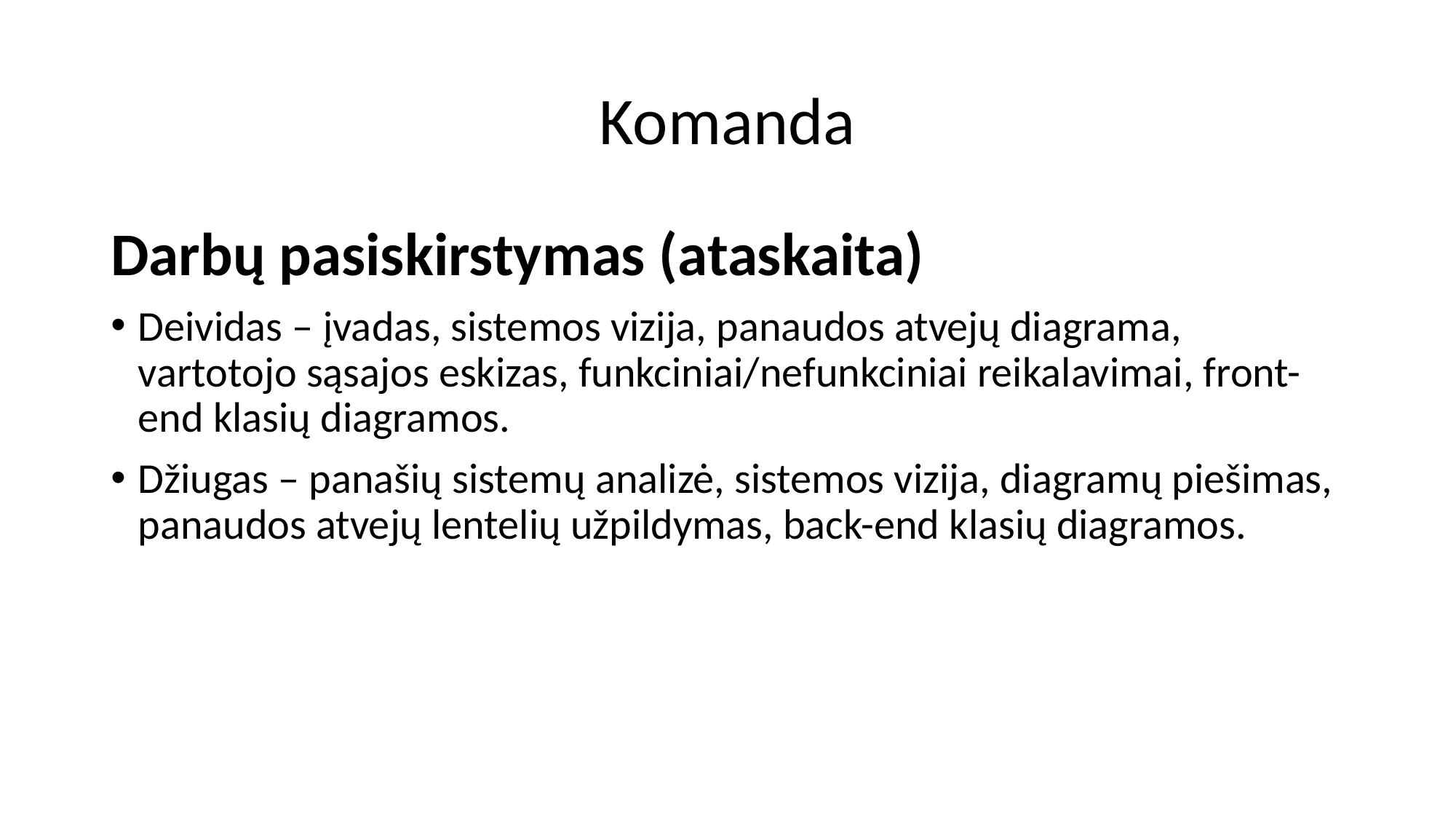

# Komanda
Darbų pasiskirstymas (ataskaita)
Deividas – įvadas, sistemos vizija, panaudos atvejų diagrama, vartotojo sąsajos eskizas, funkciniai/nefunkciniai reikalavimai, front-end klasių diagramos.
Džiugas – panašių sistemų analizė, sistemos vizija, diagramų piešimas, panaudos atvejų lentelių užpildymas, back-end klasių diagramos.